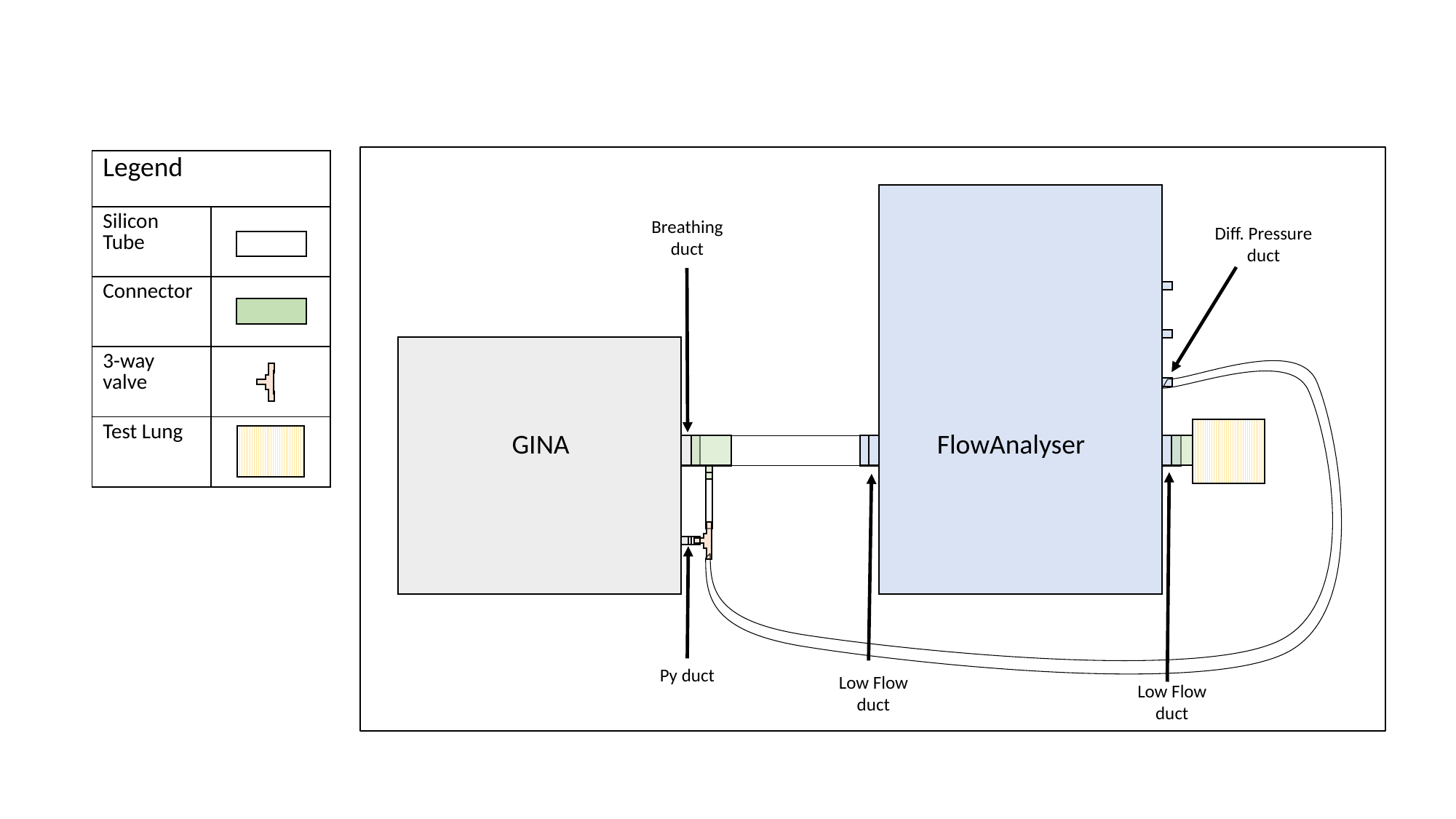

| Legend |  |
| --- | --- |
| Silicon Tube |  |
| Connector |  |
| 3-way valve |  |
| Test Lung |  |

Breathing duct
Diff. Pressure duct

GINA
FlowAnalyser

Py duct
Low Flow duct
Low Flow duct